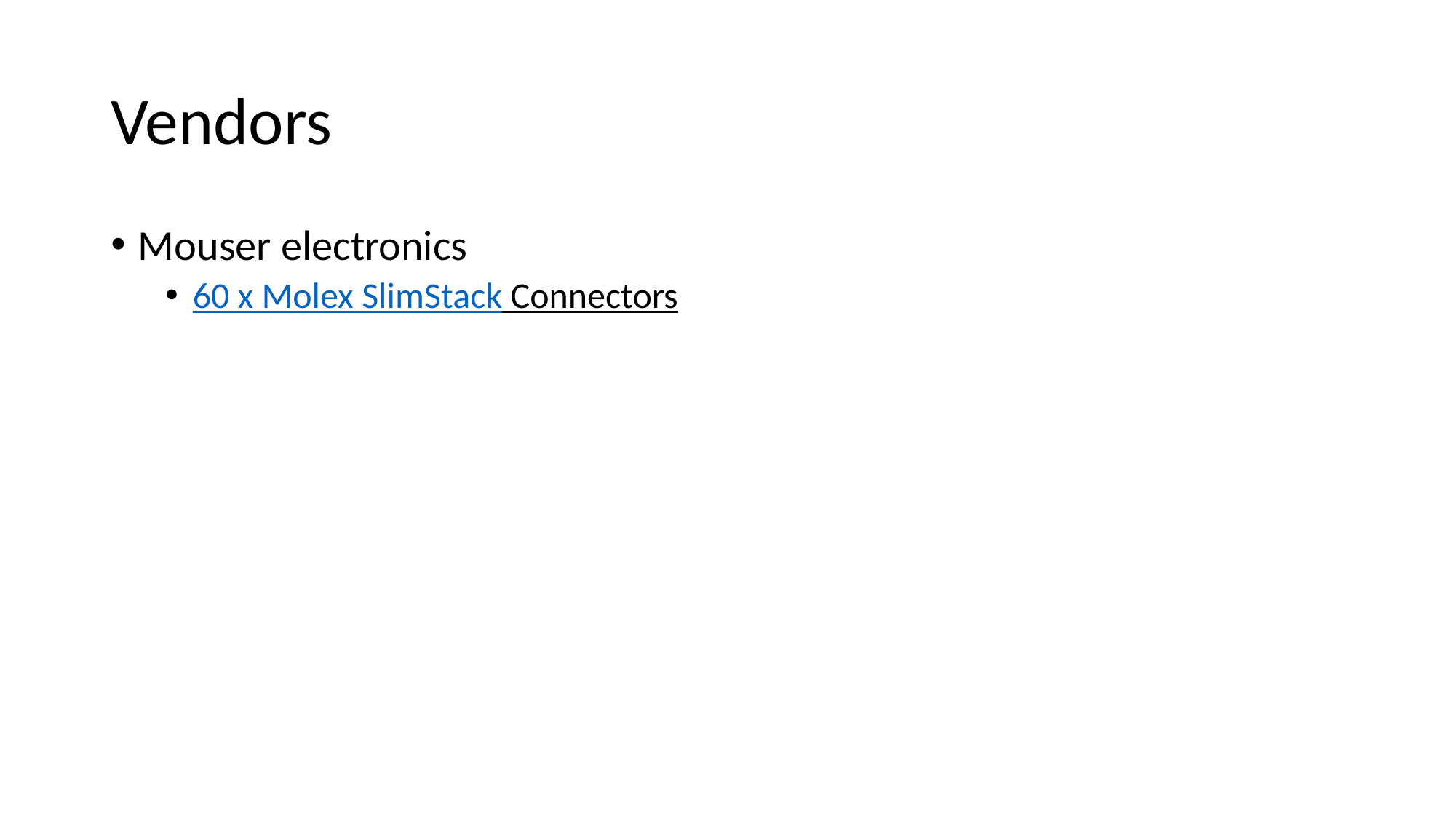

# Vendors
Mouser electronics
60 x Molex SlimStack Connectors